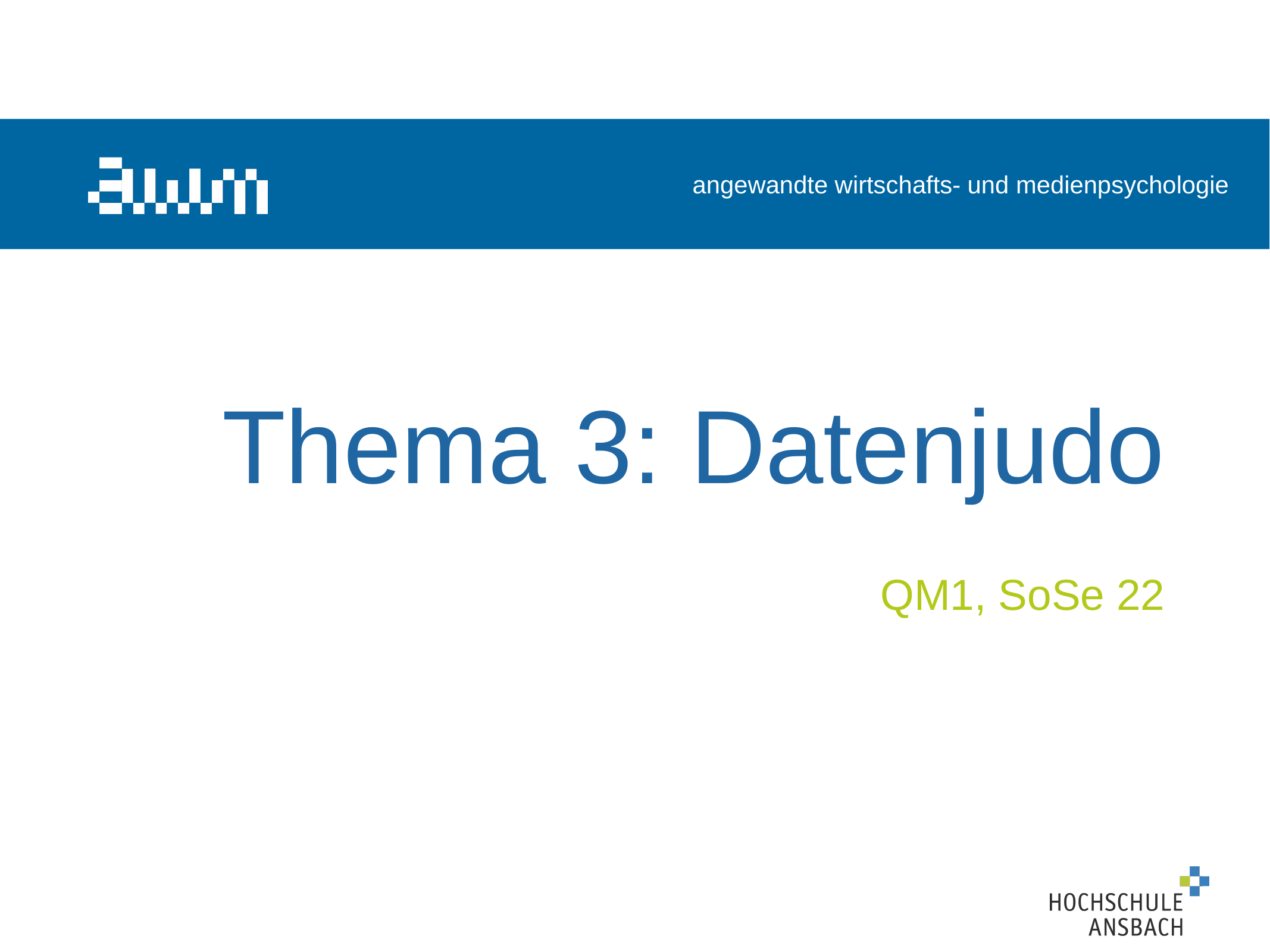

# Thema 3: Datenjudo
QM1, SoSe 22